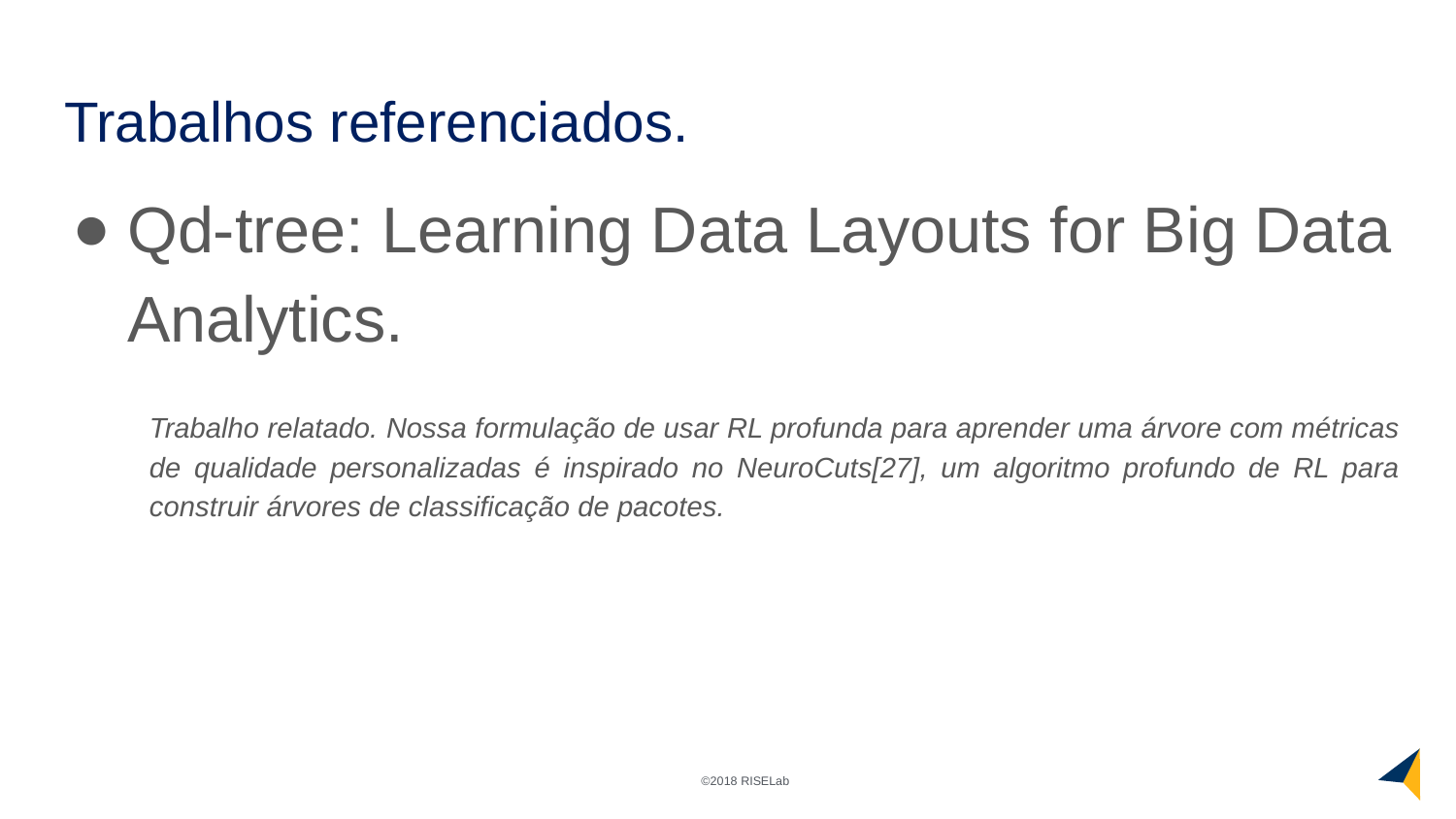

# Trabalhos referenciados.
Qd-tree: Learning Data Layouts for Big Data Analytics.

Trabalho relatado. Nossa formulação de usar RL profunda para aprender uma árvore com métricas de qualidade personalizadas é inspirado no NeuroCuts[27], um algoritmo profundo de RL para construir árvores de classificação de pacotes.